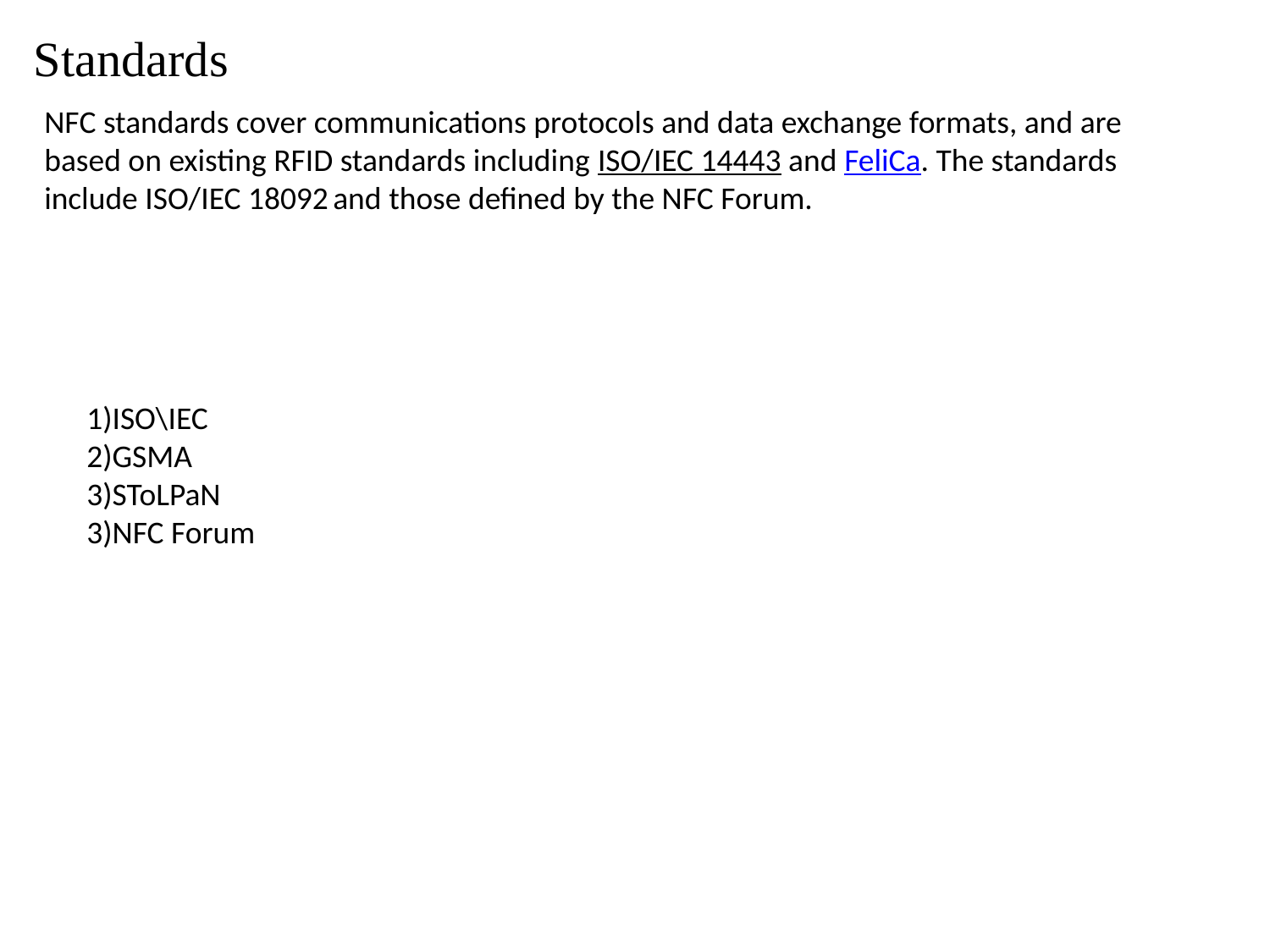

Standards
NFC standards cover communications protocols and data exchange formats, and are based on existing RFID standards including ISO/IEC 14443 and FeliCa. The standards include ISO/IEC 18092 and those defined by the NFC Forum.
1)ISO\IEC
2)GSMA
3)SToLPaN
3)NFC Forum